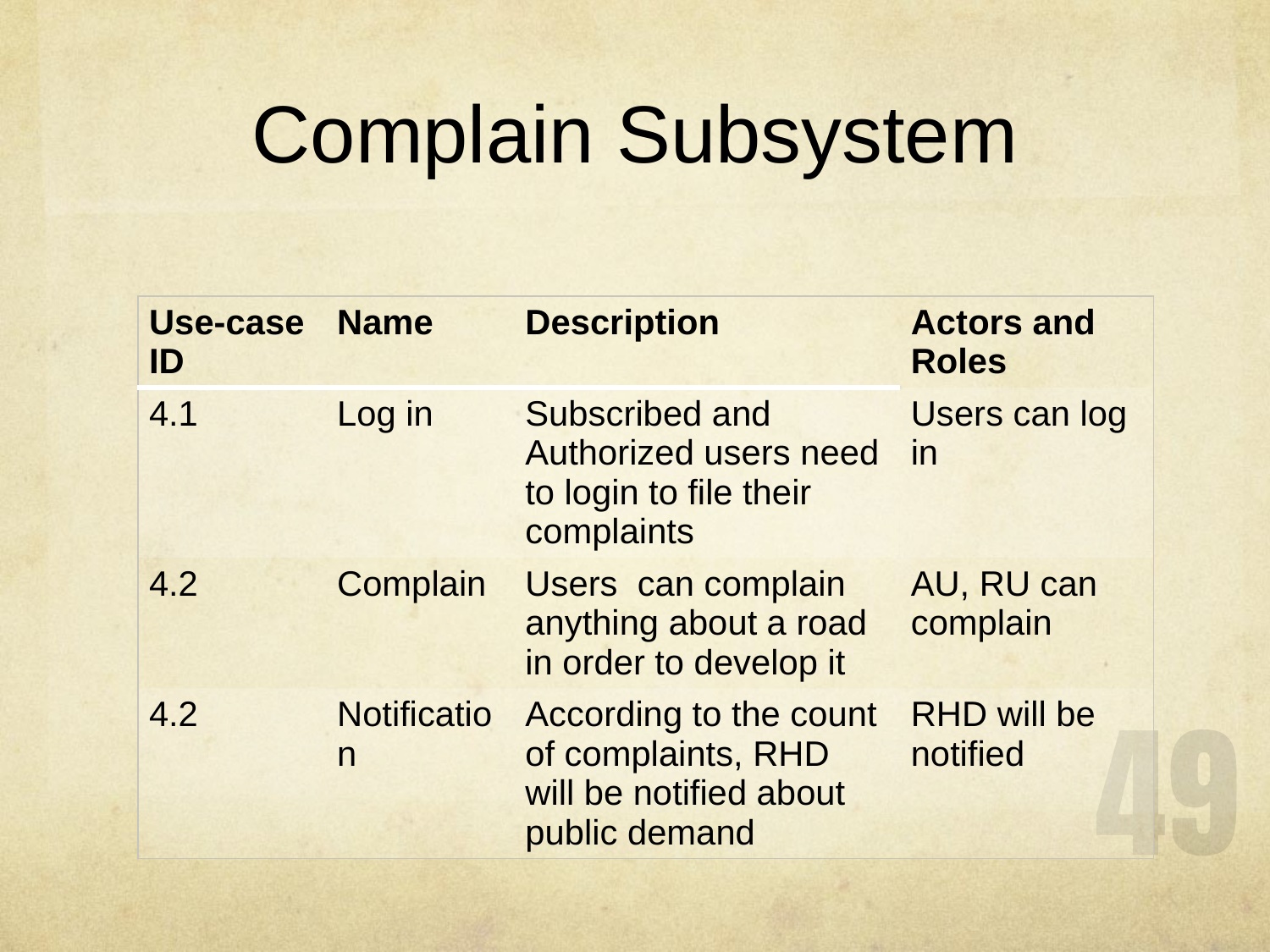

# Complain Subsystem
| Use-case ID | Name | Description | Actors and Roles |
| --- | --- | --- | --- |
| 4.1 | Log in | Subscribed and Authorized users need to login to file their complaints | Users can log in |
| 4.2 | Complain | Users can complain anything about a road in order to develop it | AU, RU can complain |
| 4.2 | Notification | According to the count of complaints, RHD will be notified about public demand | RHD will be notified |
49